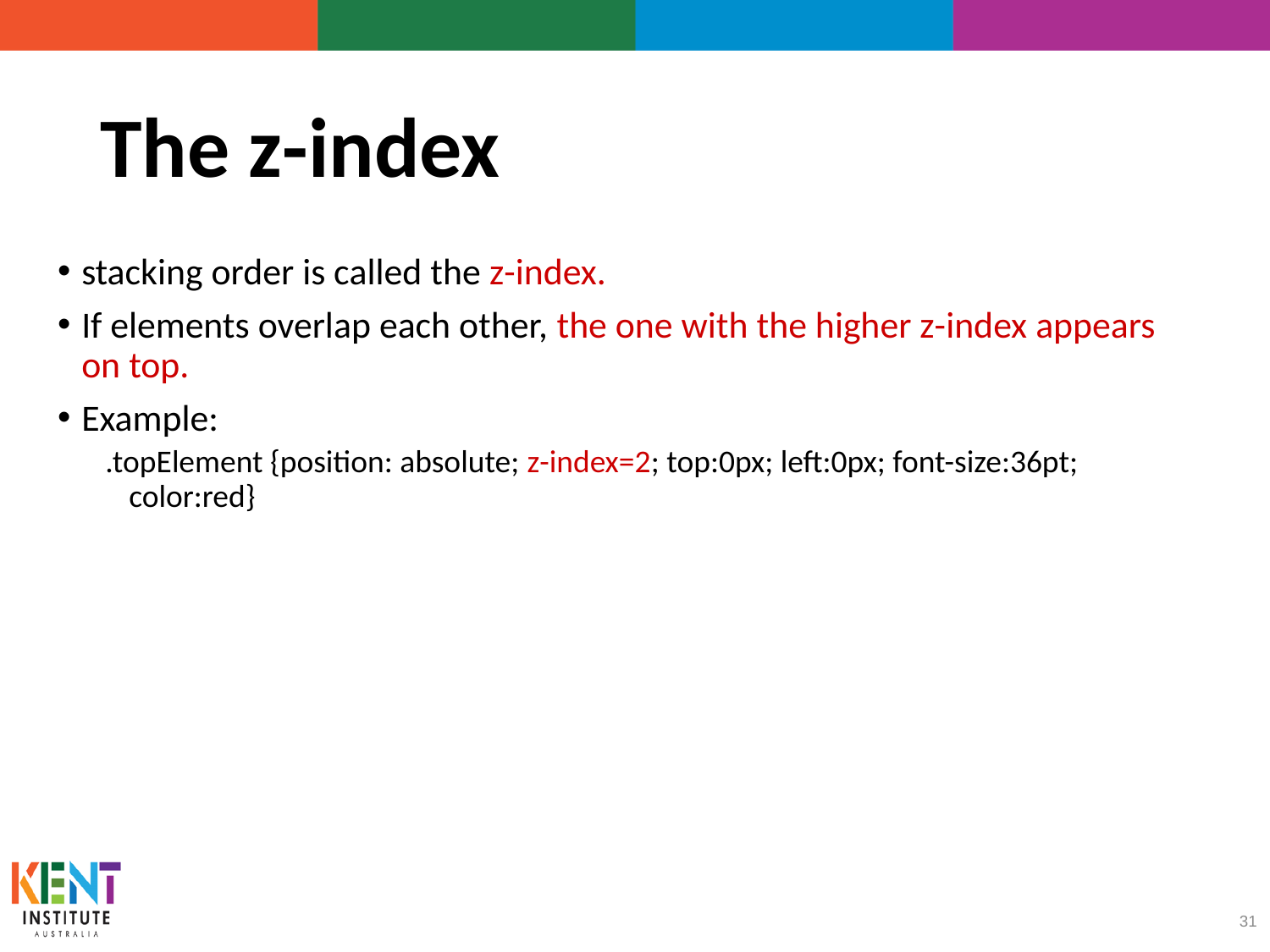

# The z-index
stacking order is called the z-index.
If elements overlap each other, the one with the higher z-index appears on top.
Example:
.topElement {position: absolute; z-index=2; top:0px; left:0px; font-size:36pt; color:red}

31